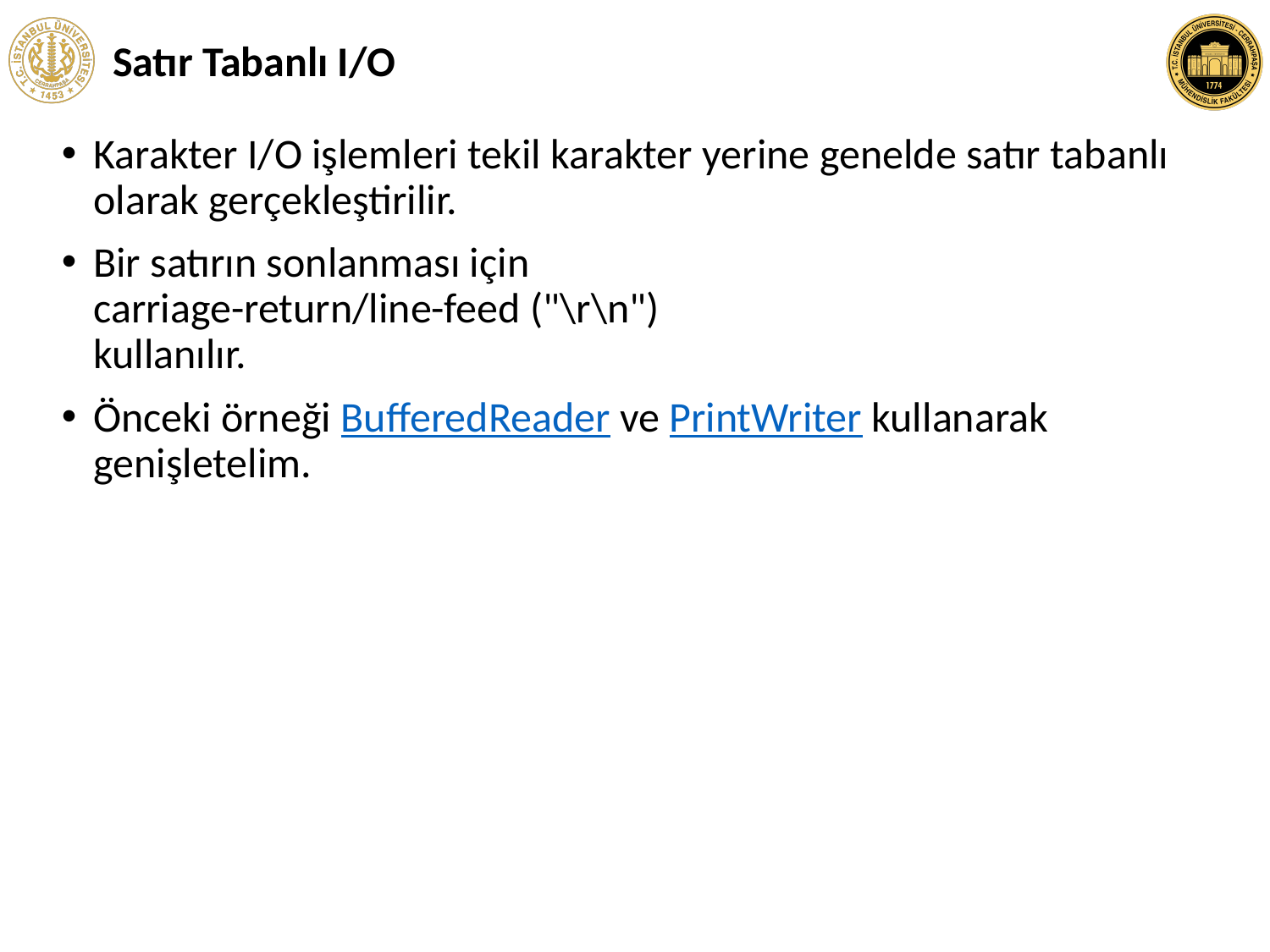

# Satır Tabanlı I/O
Karakter I/O işlemleri tekil karakter yerine genelde satır tabanlı olarak gerçekleştirilir.
Bir satırın sonlanması için
carriage-return/line-feed ("\r\n")
kullanılır.
Önceki örneği BufferedReader ve PrintWriter kullanarak genişletelim.